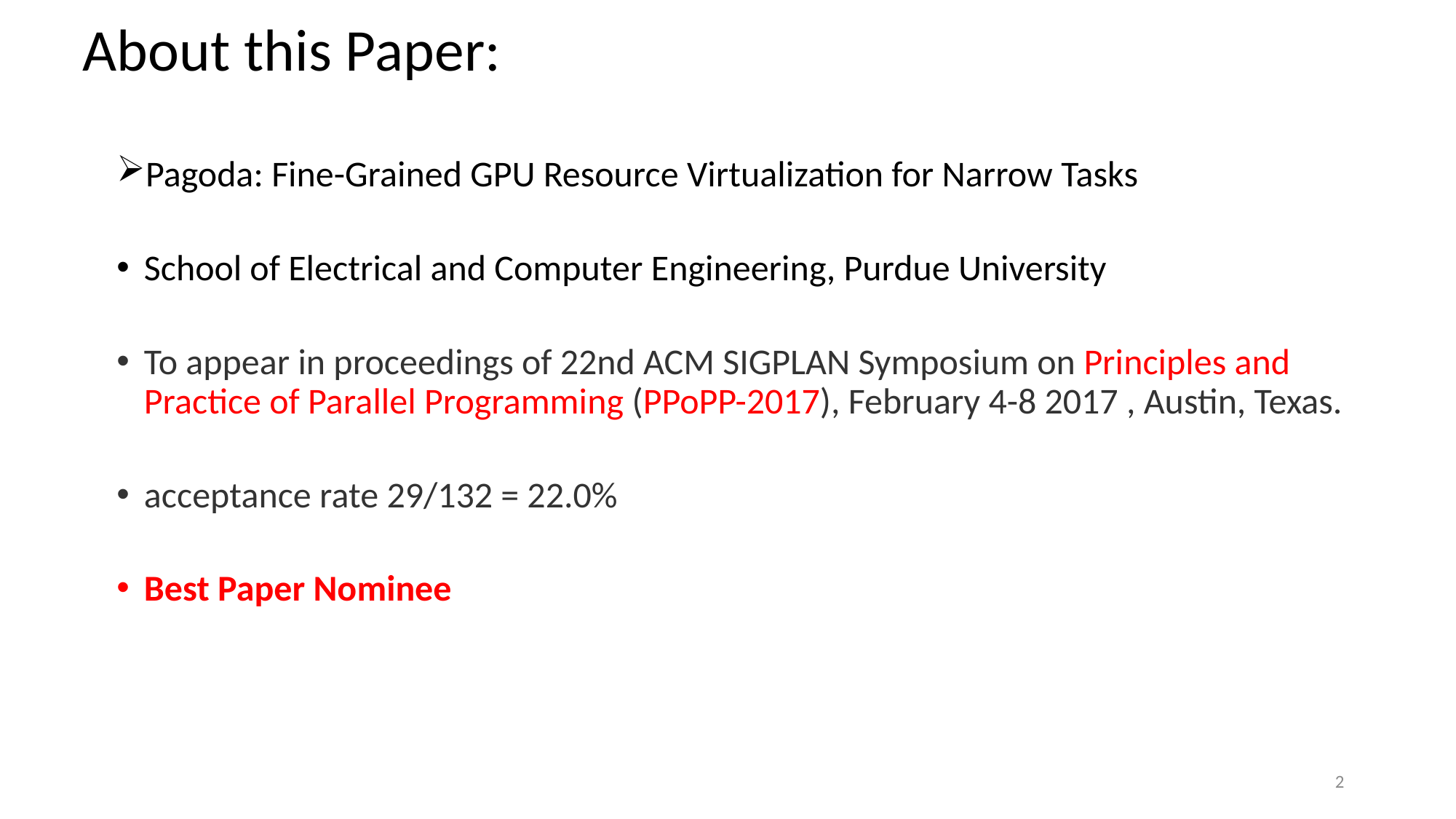

About this Paper:

Pagoda: Fine-Grained GPU Resource Virtualization for Narrow Tasks

School of Electrical and Computer Engineering, Purdue University

To appear in proceedings of 22nd ACM SIGPLAN Symposium on Principles and Practice of Parallel Programming (PPoPP-2017), February 4-8 2017 , Austin, Texas.

acceptance rate 29/132 = 22.0%

Best Paper Nominee

2